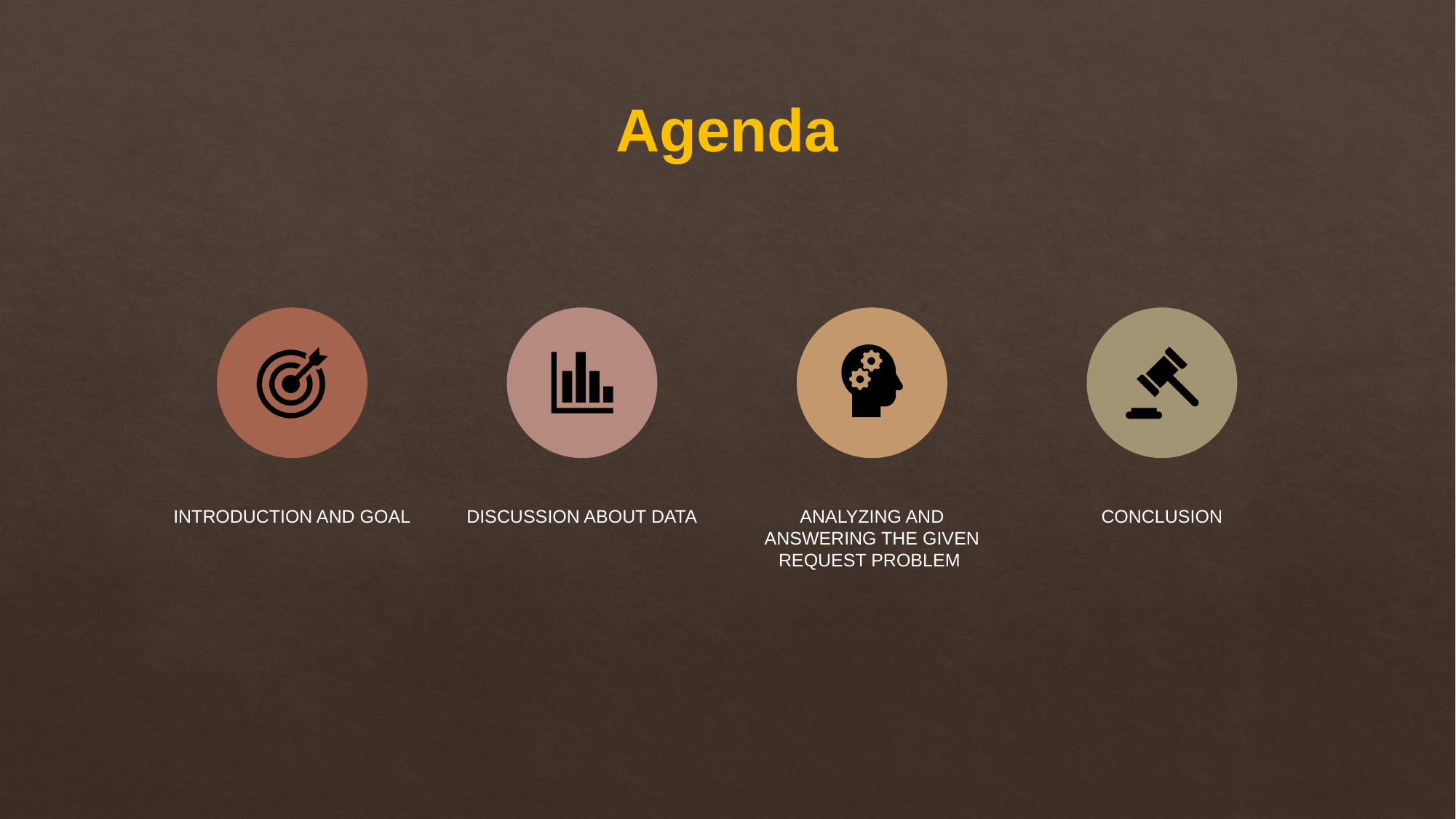

Agenda
Introduction and Goal
Discussion about data
Analyzing and answering the given request Problem
Conclusion